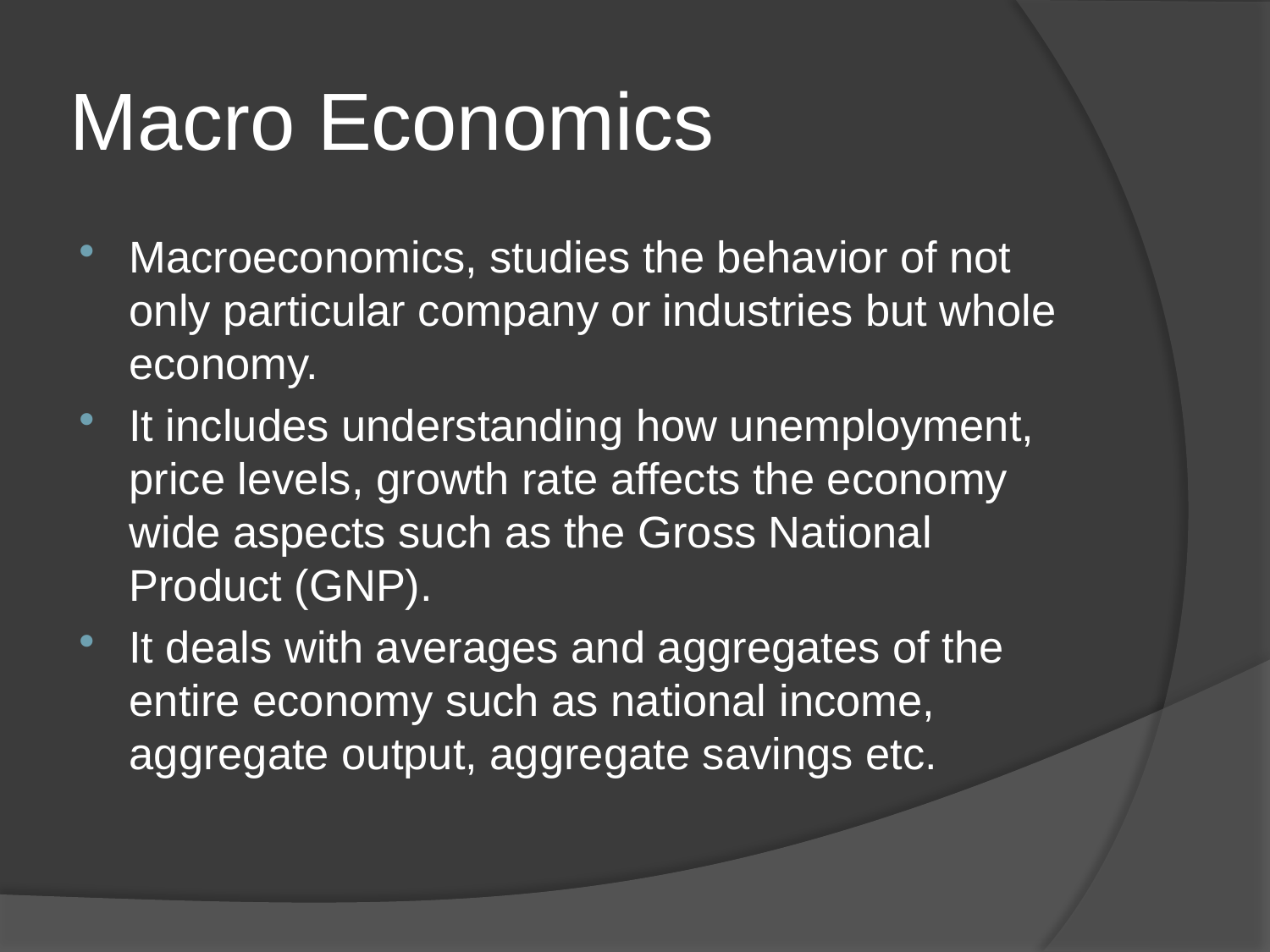

# Macro Economics
Macroeconomics, studies the behavior of not only particular company or industries but whole economy.
It includes understanding how unemployment, price levels, growth rate affects the economy wide aspects such as the Gross National Product (GNP).
It deals with averages and aggregates of the entire economy such as national income, aggregate output, aggregate savings etc.